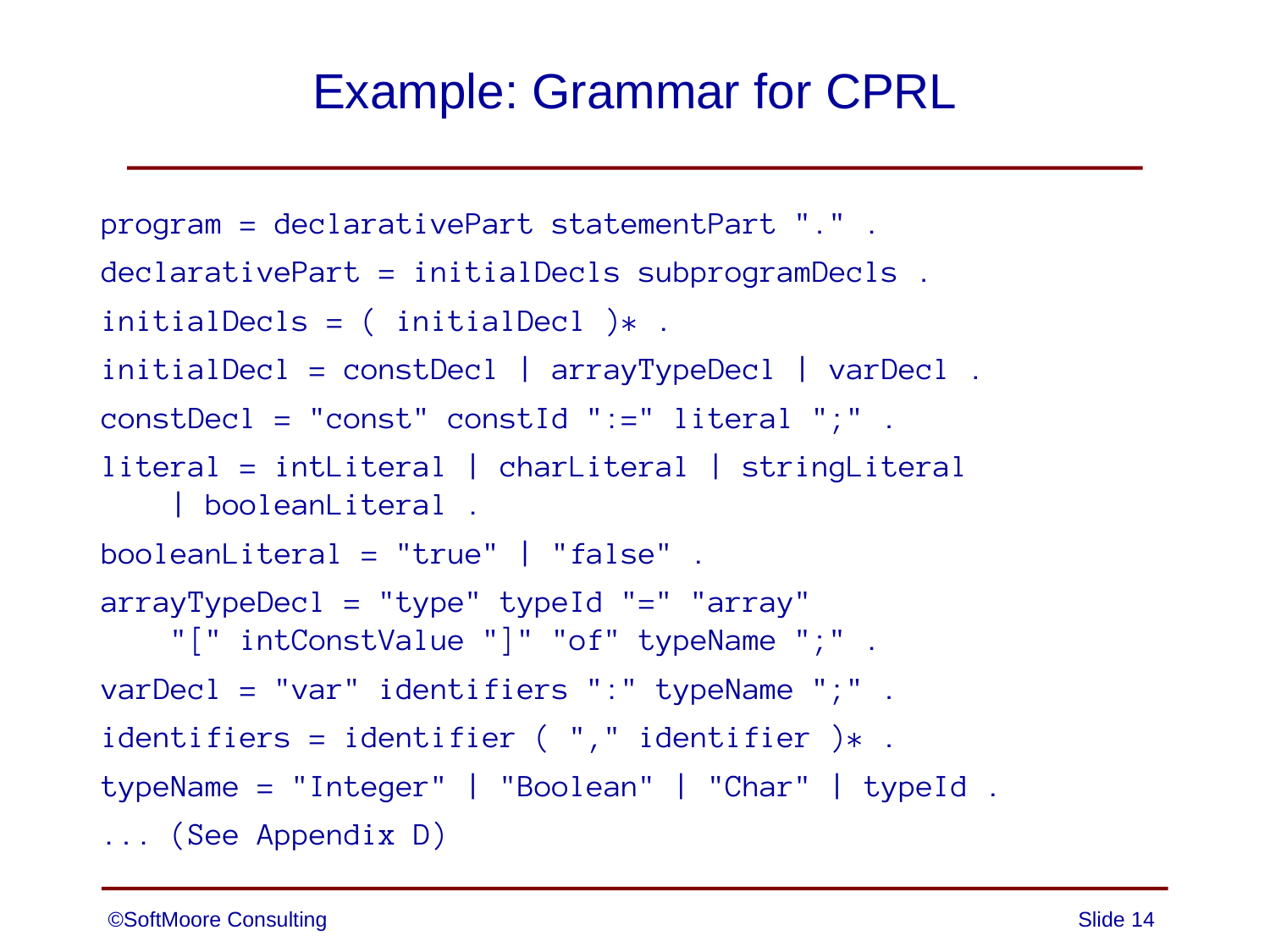

# Example: Grammar for CPRL
program = declarativePart statementPart "." .
declarativePart = initialDecls subprogramDecls .
initialDecls = ( initialDecl )* .
initialDecl = constDecl | arrayTypeDecl | varDecl .
constDecl = "const" constId ":=" literal ";" .
literal = intLiteral | charLiteral | stringLiteral
    | booleanLiteral .
booleanLiteral = "true" | "false" .
arrayTypeDecl = "type" typeId "=" "array"
    "[" intConstValue "]" "of" typeName ";" .
varDecl = "var" identifiers ":" typeName ";" .
identifiers = identifier ( "," identifier )* .
typeName = "Integer" | "Boolean" | "Char" | typeId .
... (See Appendix D)
©SoftMoore Consulting
Slide 14